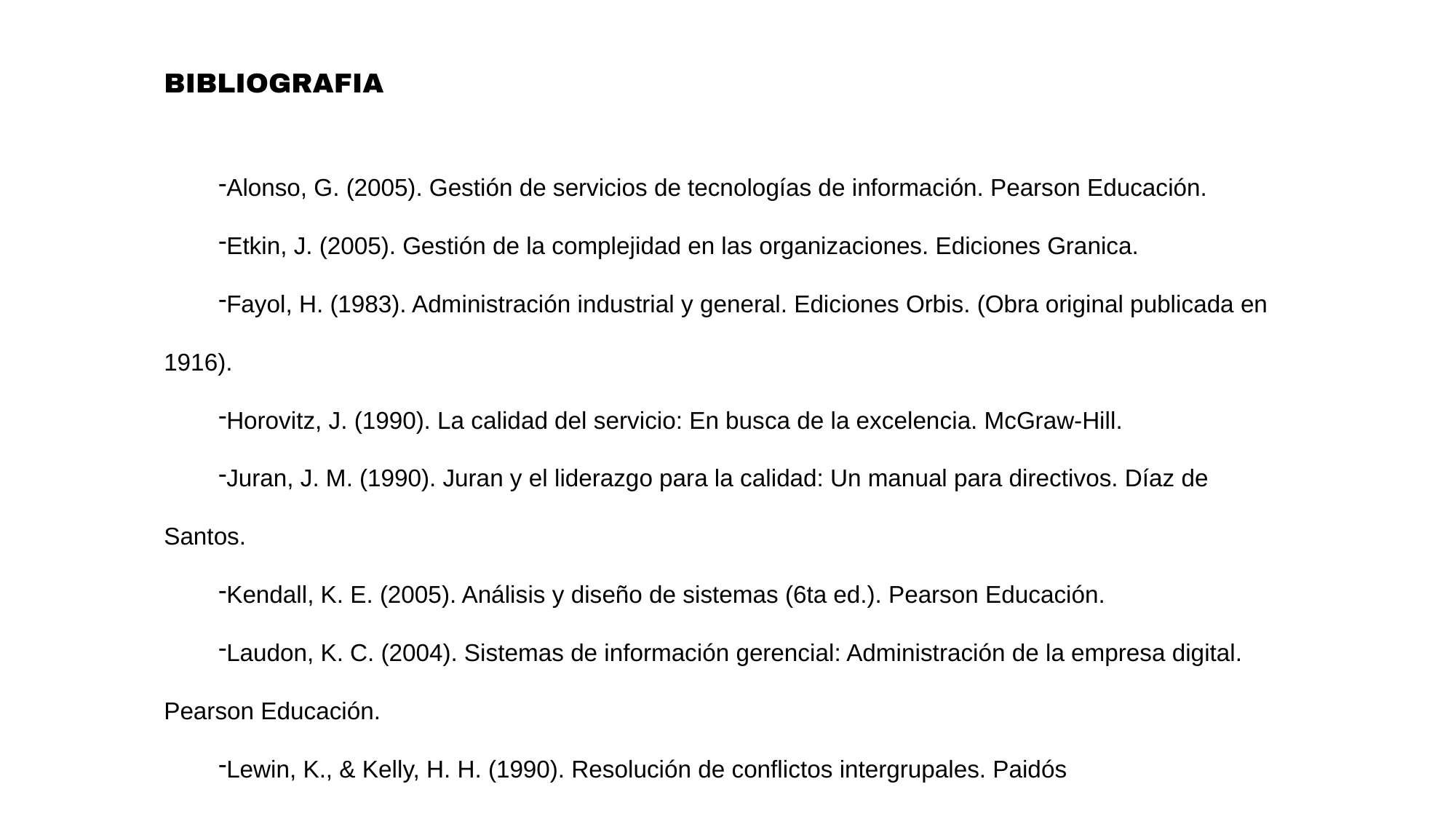

BIBLIOGRAFIA
Alonso, G. (2005). Gestión de servicios de tecnologías de información. Pearson Educación.
Etkin, J. (2005). Gestión de la complejidad en las organizaciones. Ediciones Granica.
Fayol, H. (1983). Administración industrial y general. Ediciones Orbis. (Obra original publicada en 1916).
Horovitz, J. (1990). La calidad del servicio: En busca de la excelencia. McGraw-Hill.
Juran, J. M. (1990). Juran y el liderazgo para la calidad: Un manual para directivos. Díaz de Santos.
Kendall, K. E. (2005). Análisis y diseño de sistemas (6ta ed.). Pearson Educación.
Laudon, K. C. (2004). Sistemas de información gerencial: Administración de la empresa digital. Pearson Educación.
Lewin, K., & Kelly, H. H. (1990). Resolución de conflictos intergrupales. Paidós